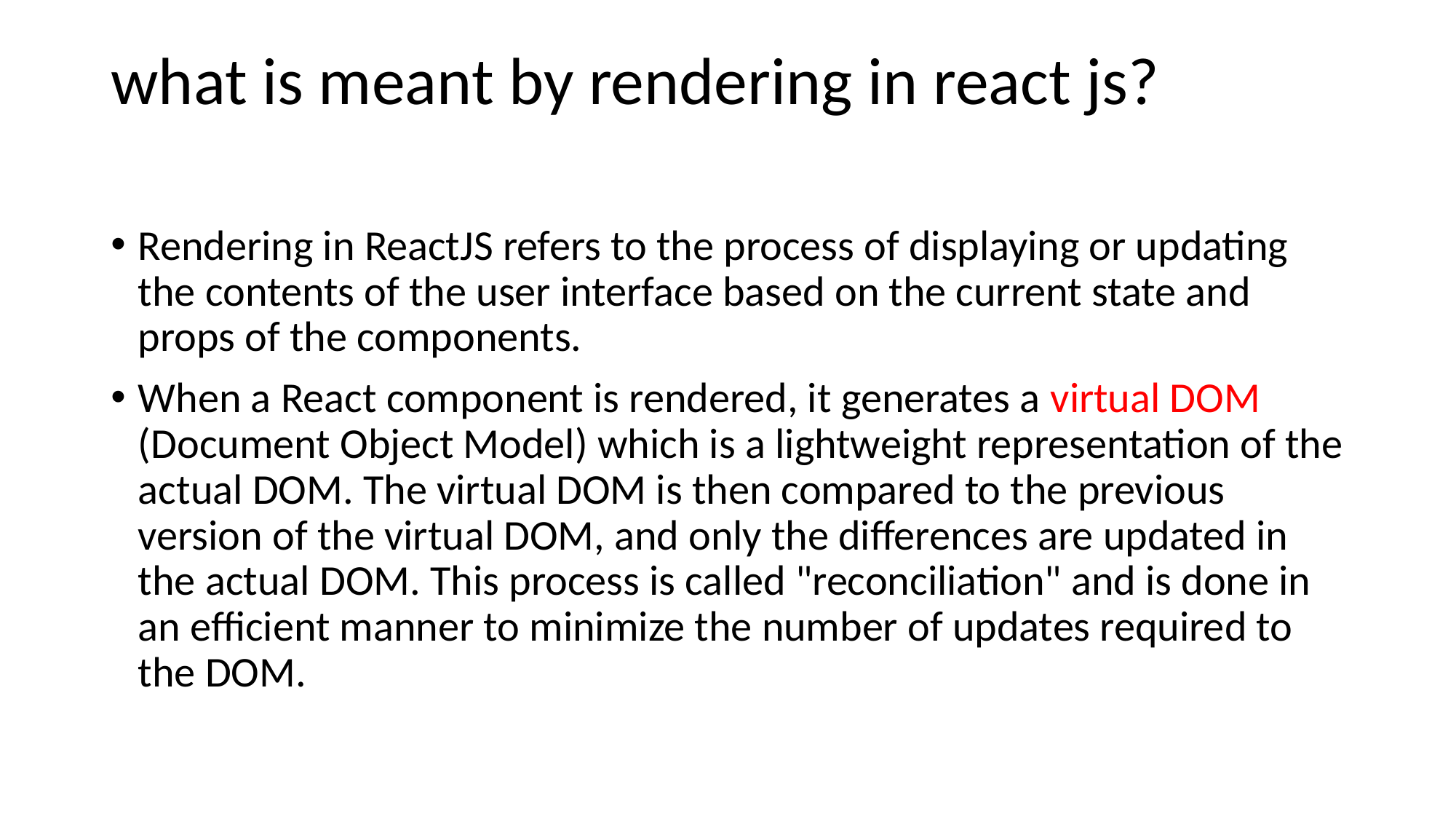

# what is meant by rendering in react js?
Rendering in ReactJS refers to the process of displaying or updating the contents of the user interface based on the current state and props of the components.
When a React component is rendered, it generates a virtual DOM (Document Object Model) which is a lightweight representation of the actual DOM. The virtual DOM is then compared to the previous version of the virtual DOM, and only the differences are updated in the actual DOM. This process is called "reconciliation" and is done in an efficient manner to minimize the number of updates required to the DOM.